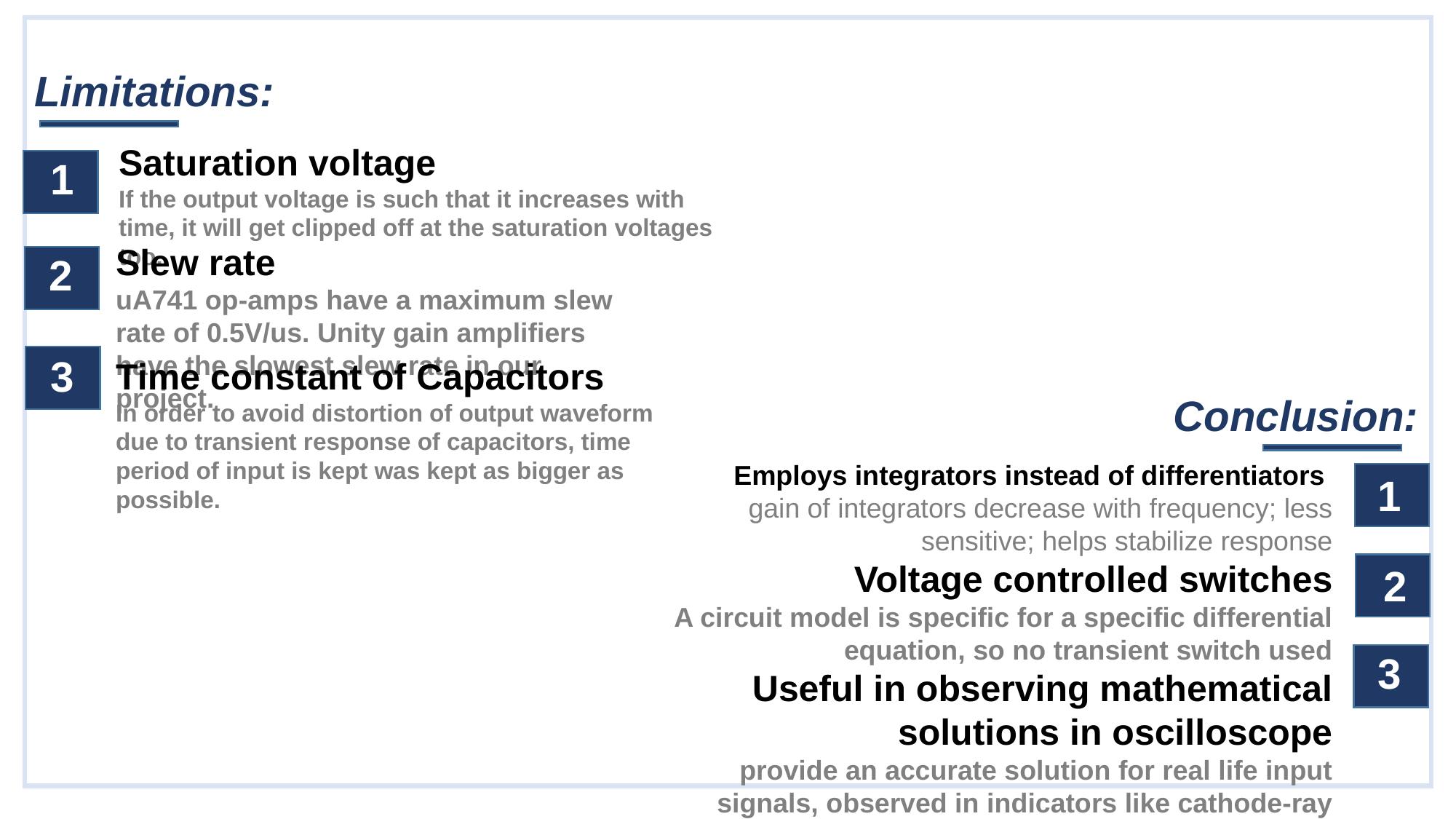

Limitations:
# Co

Saturation voltage
If the output voltage is such that it increases with time, it will get clipped off at the saturation voltages too.
1

Slew rate
uA741 op-amps have a maximum slew rate of 0.5V/us. Unity gain amplifiers have the slowest slew rate in our project.
2

3

Time constant of Capacitors
In order to avoid distortion of output waveform due to transient response of capacitors, time period of input is kept was kept as bigger as possible.
Conclusion:

Employs integrators instead of differentiators
gain of integrators decrease with frequency; less sensitive; helps stabilize response
Voltage controlled switches
A circuit model is specific for a specific differential equation, so no transient switch used
Useful in observing mathematical solutions in oscilloscope
provide an accurate solution for real life input signals, observed in indicators like cathode-ray tube ,recorder or, for qualitative analysis with slowly varying quantities, a high-impedance voltmeter, etc.
1

2

3